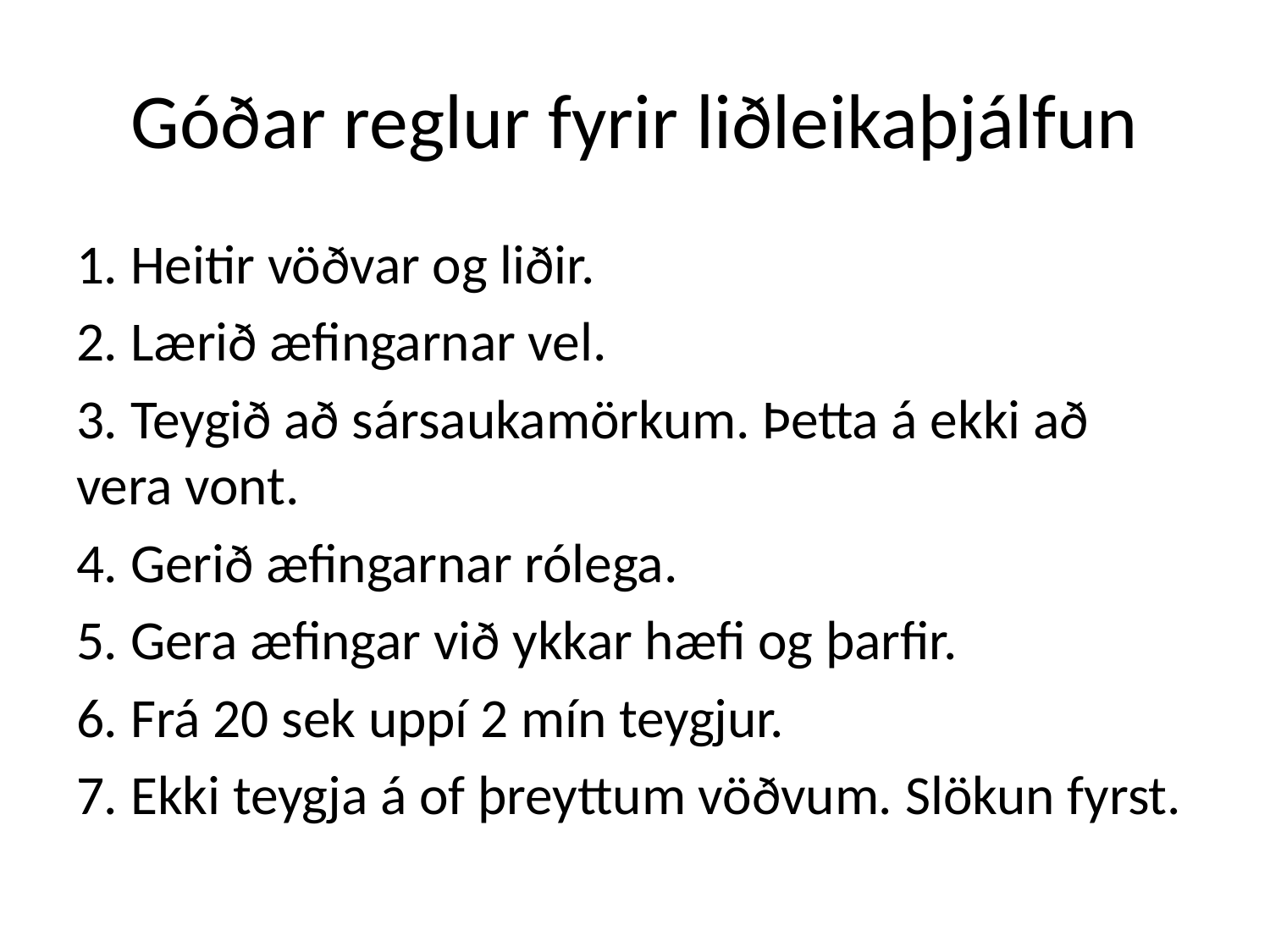

# Góðar reglur fyrir liðleikaþjálfun
1. Heitir vöðvar og liðir.
2. Lærið æfingarnar vel.
3. Teygið að sársaukamörkum. Þetta á ekki að vera vont.
4. Gerið æfingarnar rólega.
5. Gera æfingar við ykkar hæfi og þarfir.
6. Frá 20 sek uppí 2 mín teygjur.
7. Ekki teygja á of þreyttum vöðvum. Slökun fyrst.